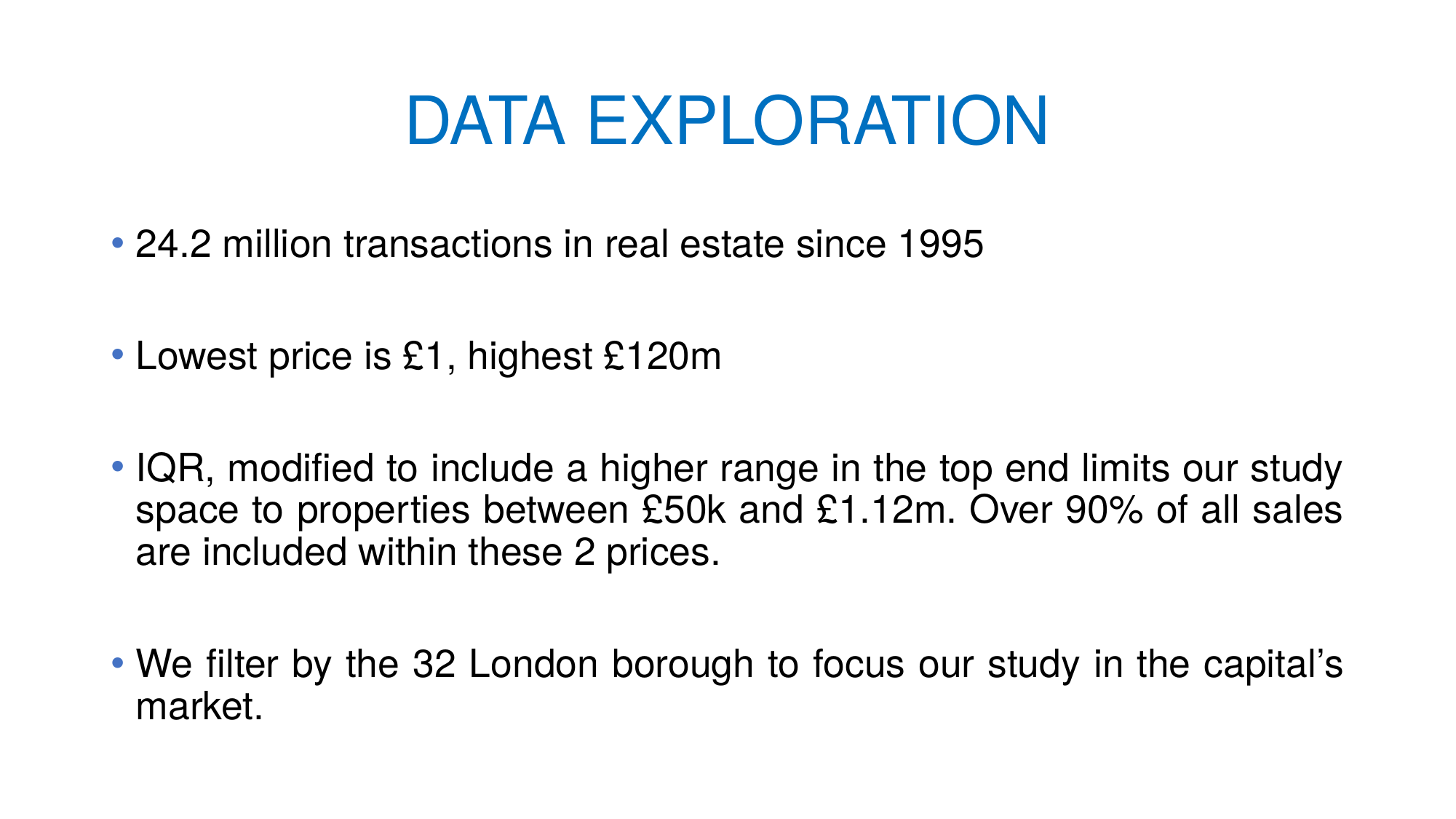

# DATA EXPLORATION
24.2 million transactions in real estate since 1995

Lowest price is £1, highest £120m

IQR, modified to include a higher range in the top end limits our study space to properties between £50k and £1.12m. Over 90% of all sales are included within these 2 prices.

We filter by the 32 London borough to focus our study in the capital’s market.